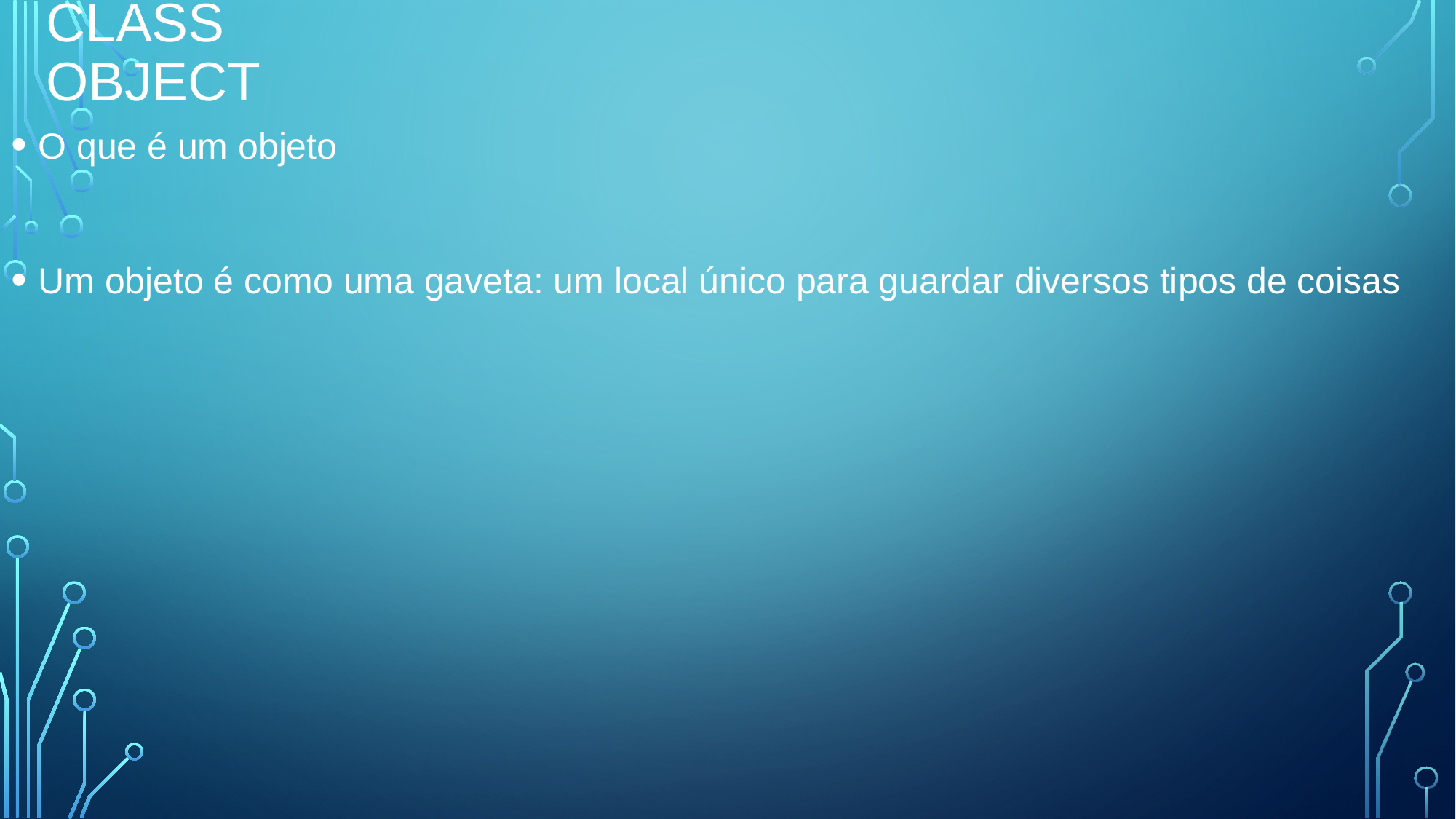

# Class Object
O que é um objeto

Um objeto é como uma gaveta: um local único para guardar diversos tipos de coisas